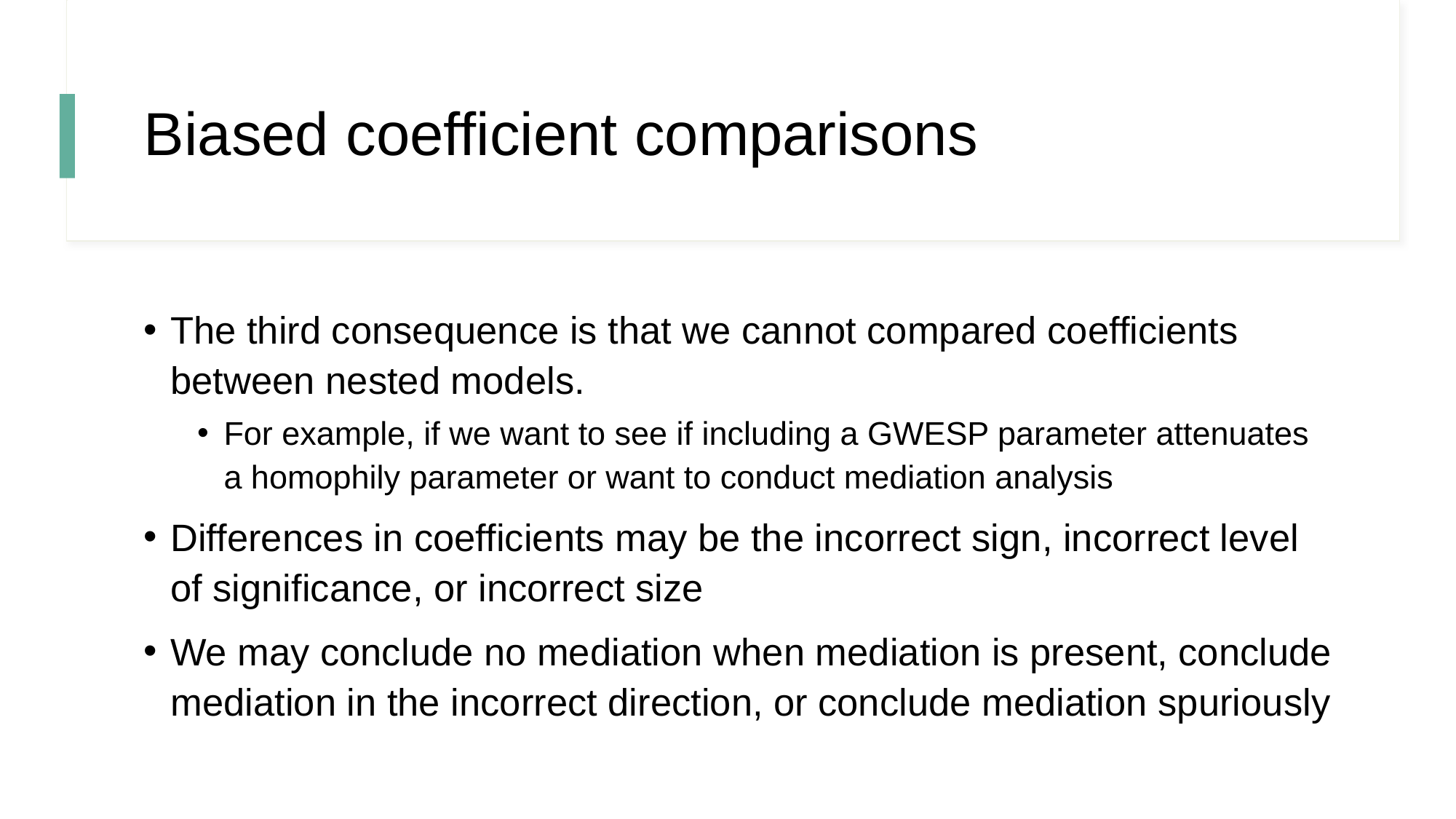

# Biased coefficient comparisons
The third consequence is that we cannot compared coefficients between nested models.
For example, if we want to see if including a GWESP parameter attenuates a homophily parameter or want to conduct mediation analysis
Differences in coefficients may be the incorrect sign, incorrect level of significance, or incorrect size
We may conclude no mediation when mediation is present, conclude mediation in the incorrect direction, or conclude mediation spuriously